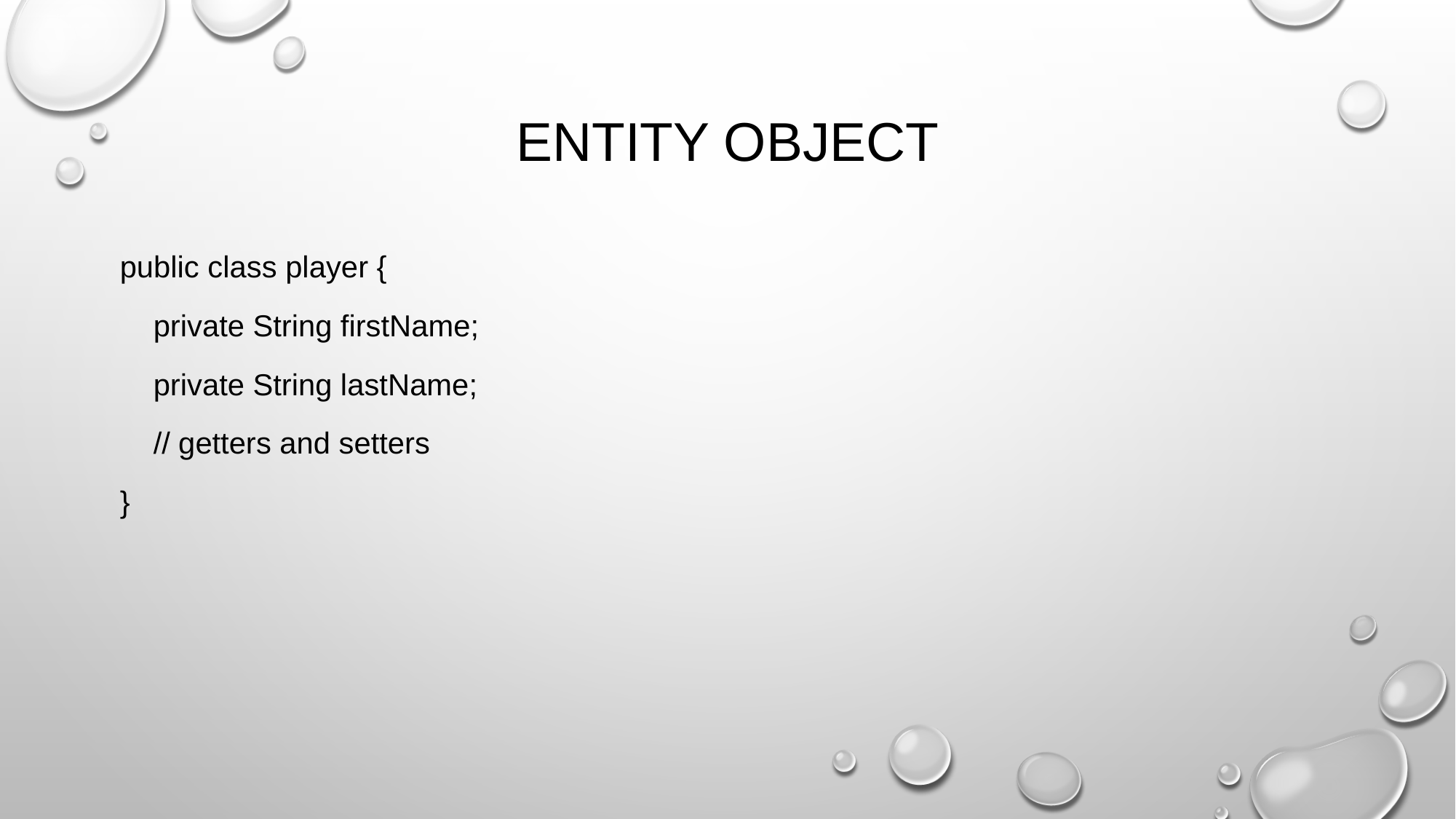

# Entity object
public class player {
    private String firstName;
    private String lastName;
    // getters and setters
}